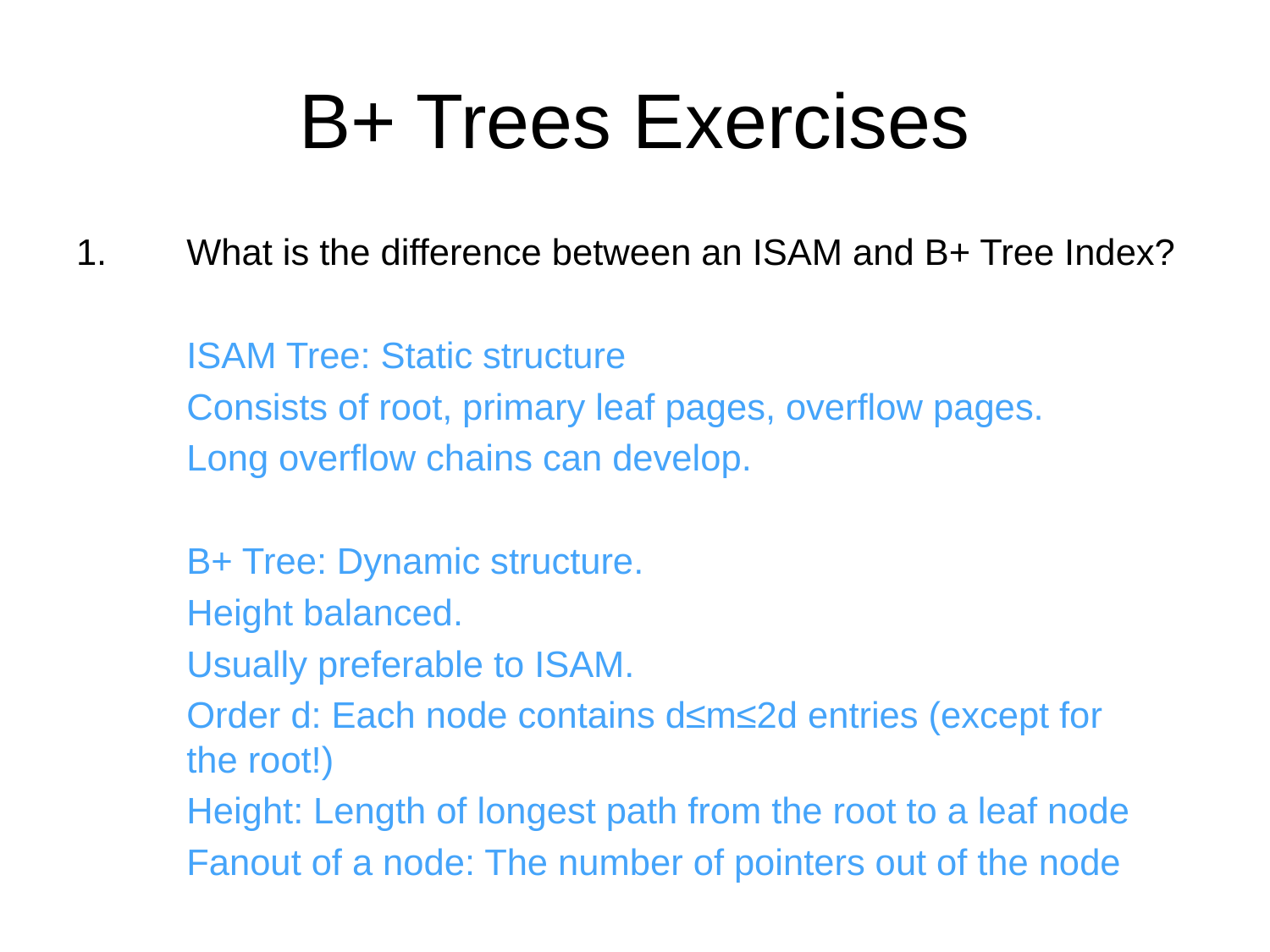

# B+ Trees Exercises
1.	What is the difference between an ISAM and B+ Tree Index?

	ISAM Tree: Static structure
		Consists of root, primary leaf pages, overflow pages.
		Long overflow chains can develop.

	B+ Tree: Dynamic structure.
		Height balanced.
		Usually preferable to ISAM.
		Order d: Each node contains d≤m≤2d entries (except for 				the root!)
		Height: Length of longest path from the root to a leaf node
		Fanout of a node: The number of pointers out of the node